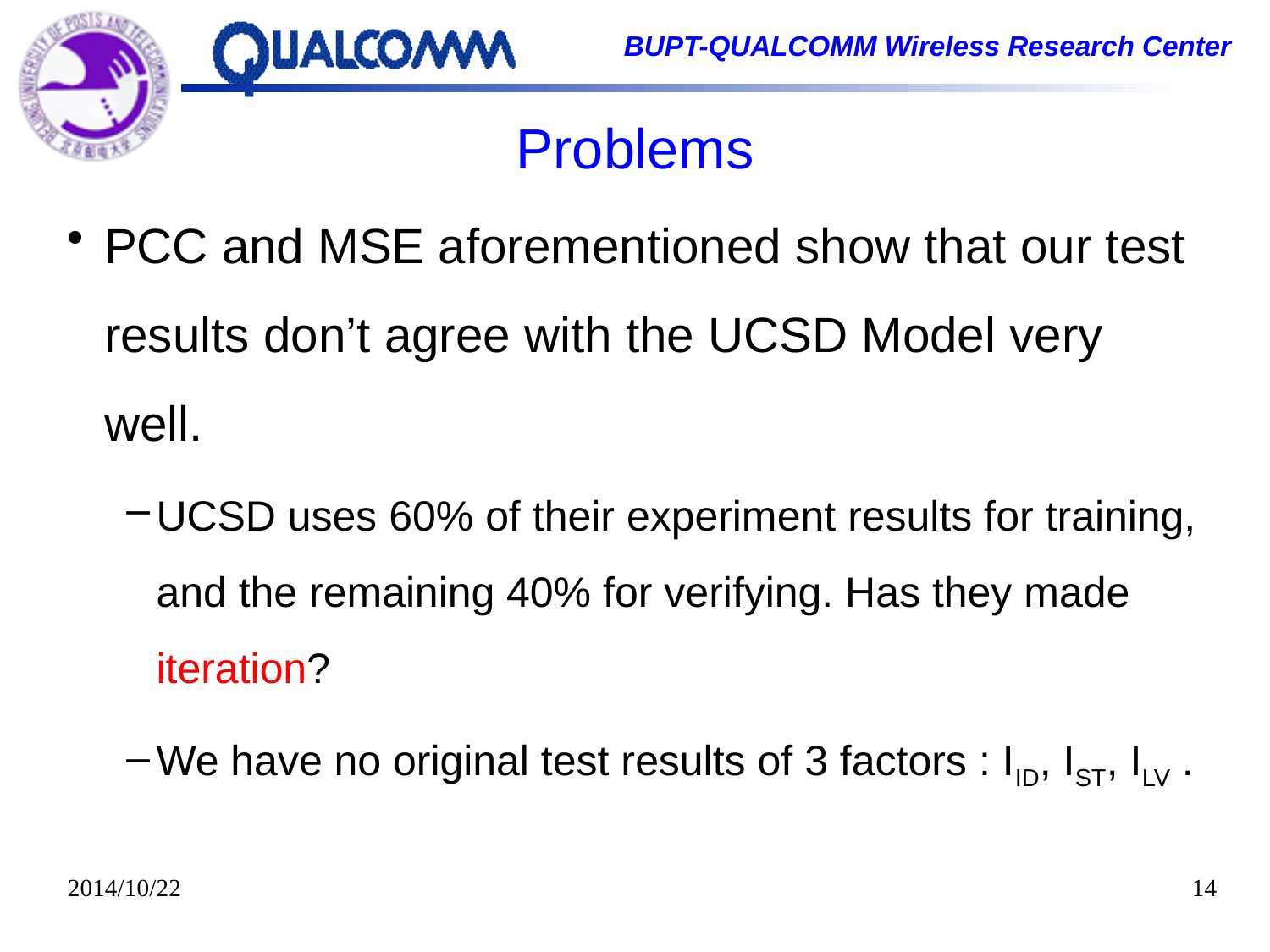

# Problems
PCC and MSE aforementioned show that our test results don’t agree with the UCSD Model very well.
UCSD uses 60% of their experiment results for training, and the remaining 40% for verifying. Has they made iteration?
We have no original test results of 3 factors : IID, IST, ILV .
2014/10/22
14